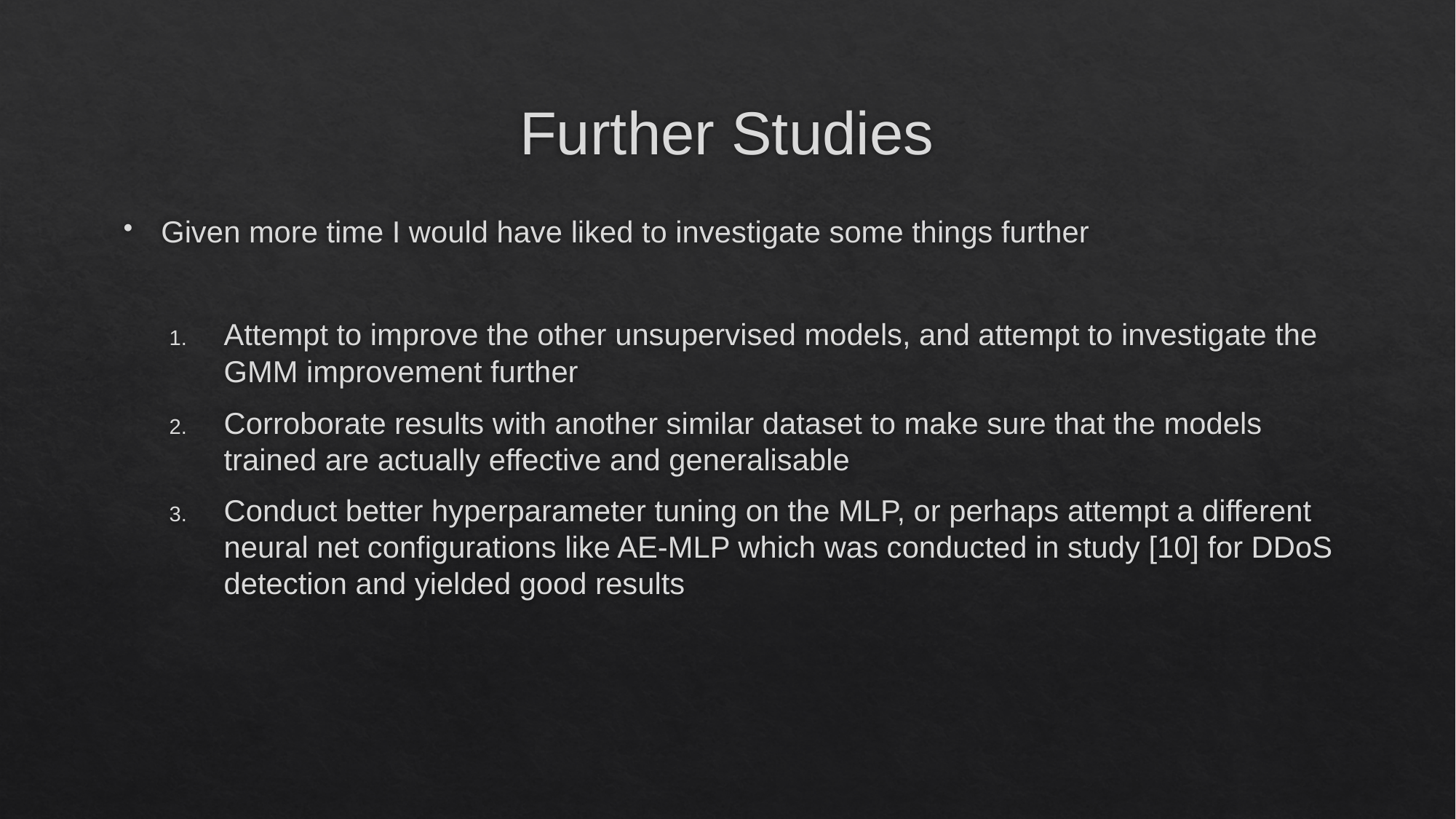

# Further Studies
Given more time I would have liked to investigate some things further

Attempt to improve the other unsupervised models, and attempt to investigate the GMM improvement further
Corroborate results with another similar dataset to make sure that the models trained are actually effective and generalisable
Conduct better hyperparameter tuning on the MLP, or perhaps attempt a different neural net configurations like AE-MLP which was conducted in study [10] for DDoS detection and yielded good results